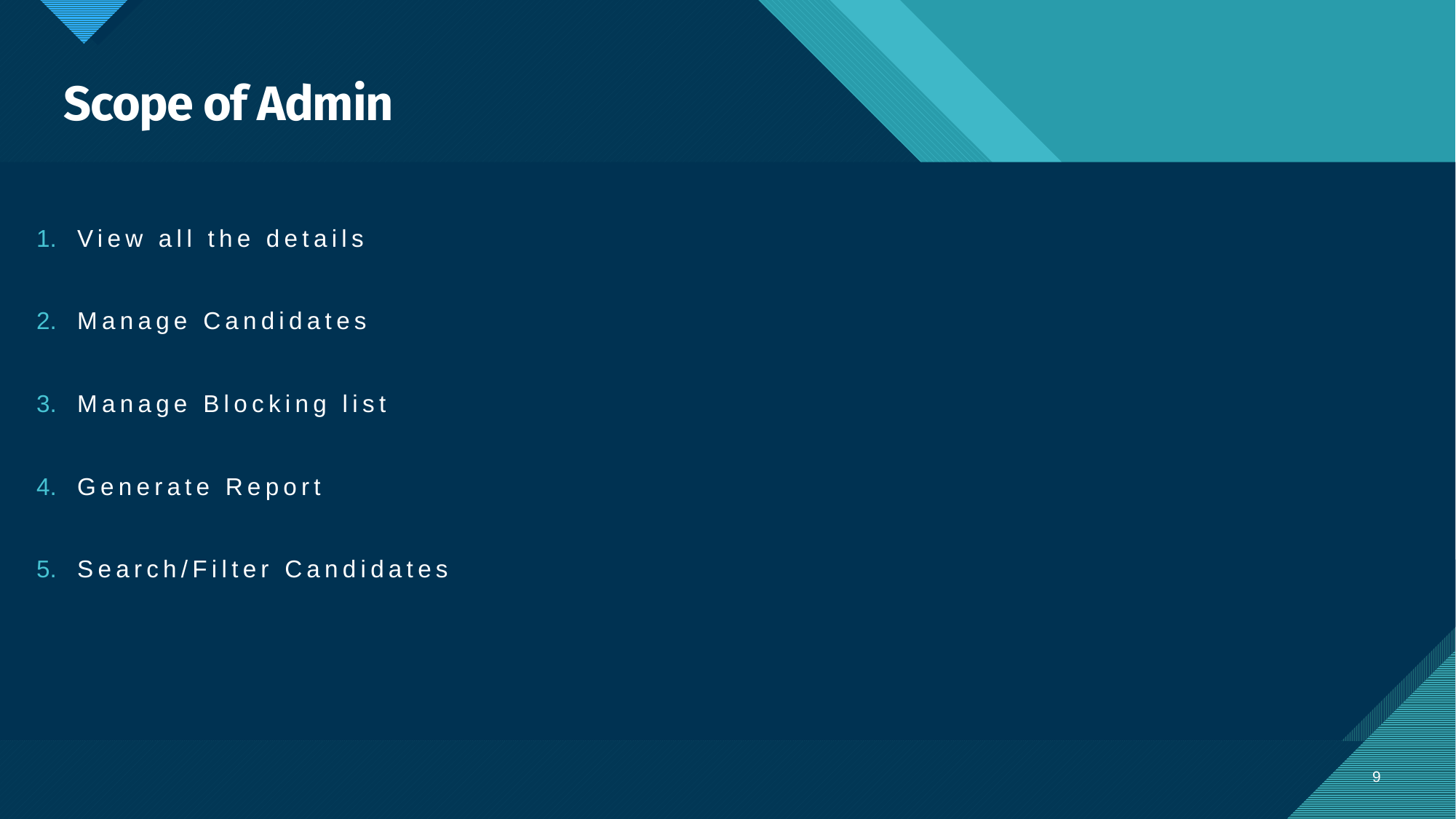

# Scope of Admin
View all the details

Manage Candidates

Manage Blocking list

Generate Report

Search/Filter Candidates
9